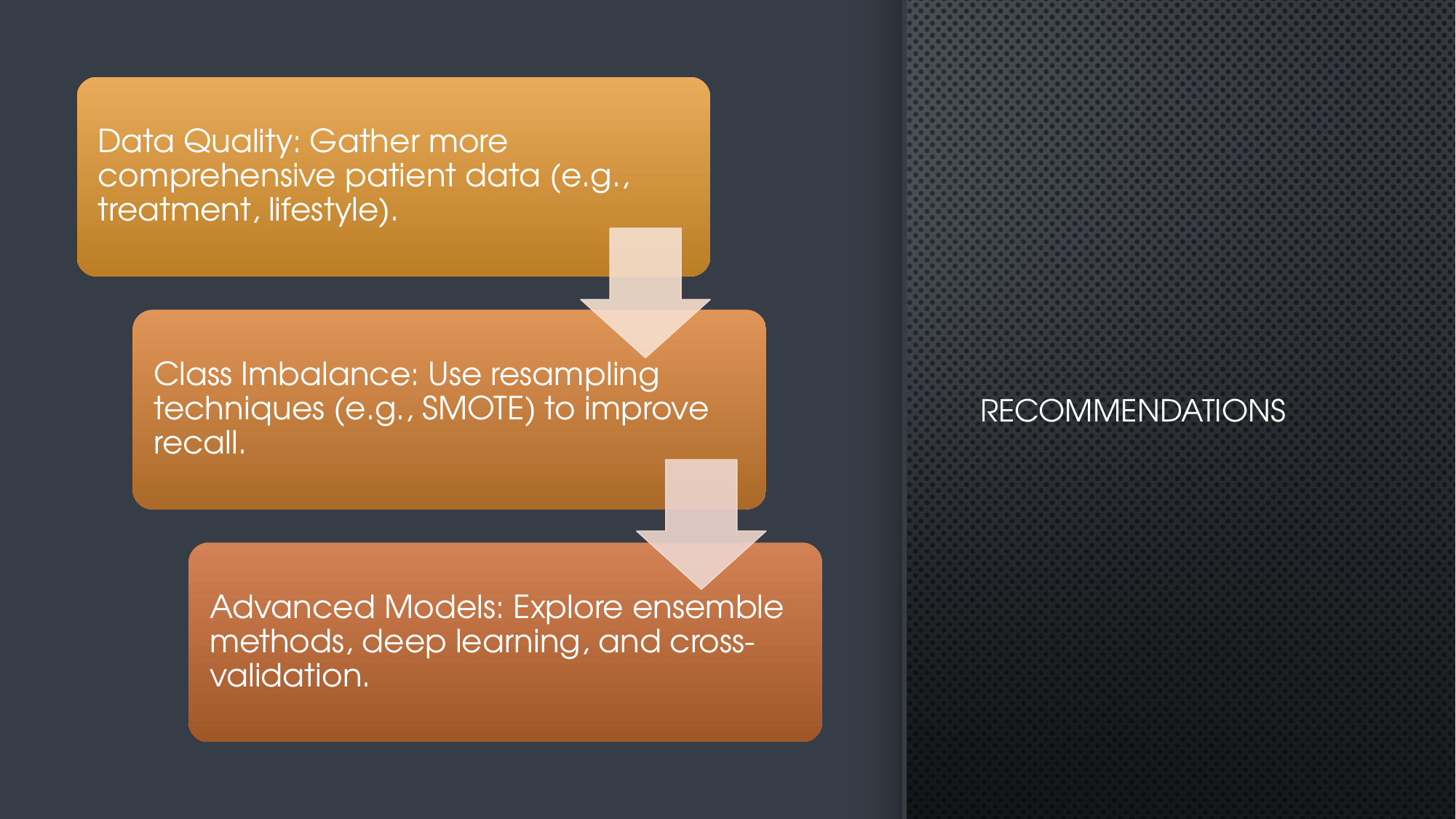

# Recommendations
Data Quality: Gather more comprehensive patient data (e.g., treatment, lifestyle).
Class Imbalance: Use resampling techniques (e.g., SMOTE) to improve recall.
Advanced Models: Explore ensemble methods, deep learning, and cross-validation.